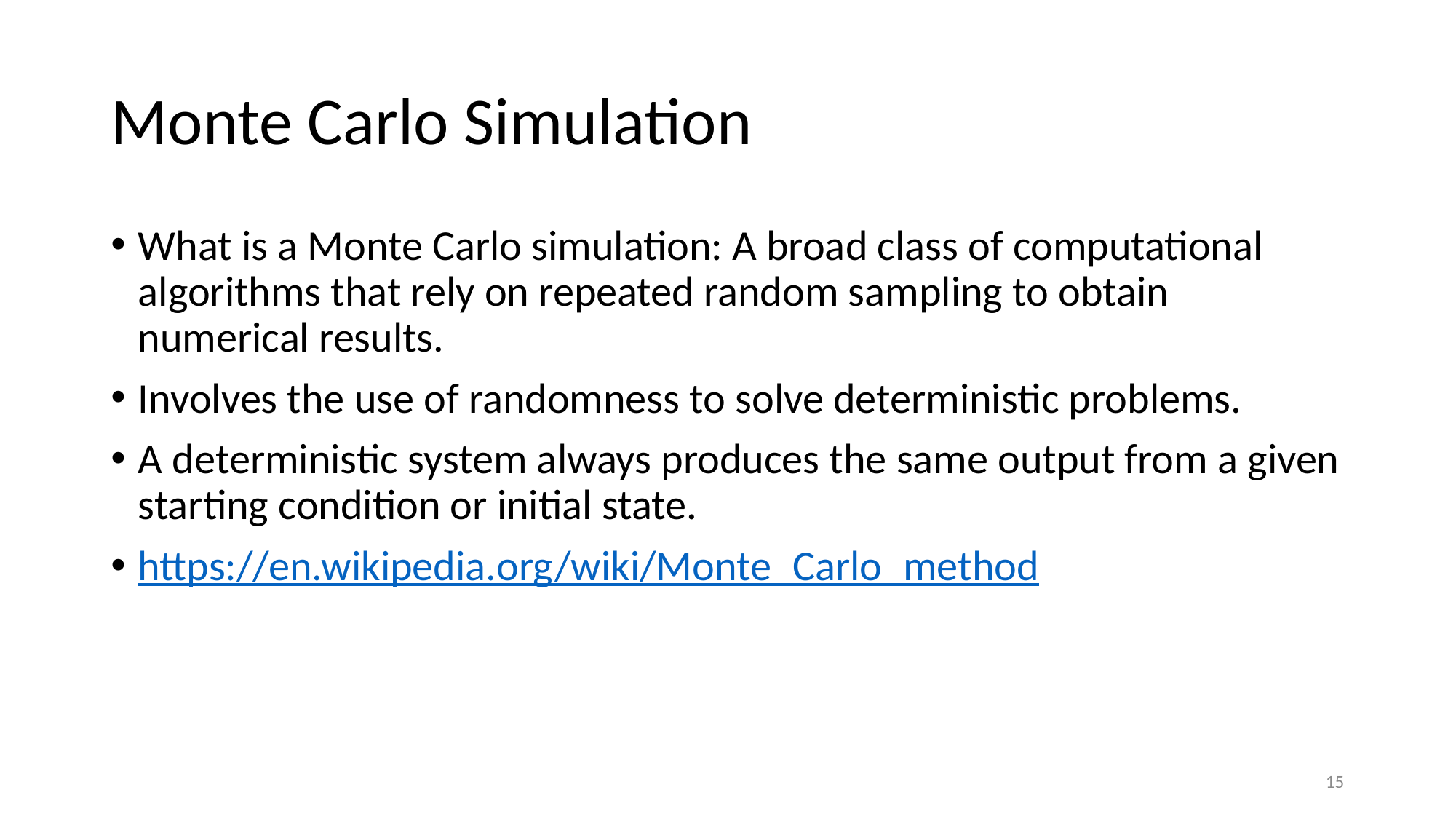

# Monte Carlo Simulation
What is a Monte Carlo simulation: A broad class of computational algorithms that rely on repeated random sampling to obtain numerical results.
Involves the use of randomness to solve deterministic problems.
A deterministic system always produces the same output from a given starting condition or initial state.
https://en.wikipedia.org/wiki/Monte_Carlo_method

15